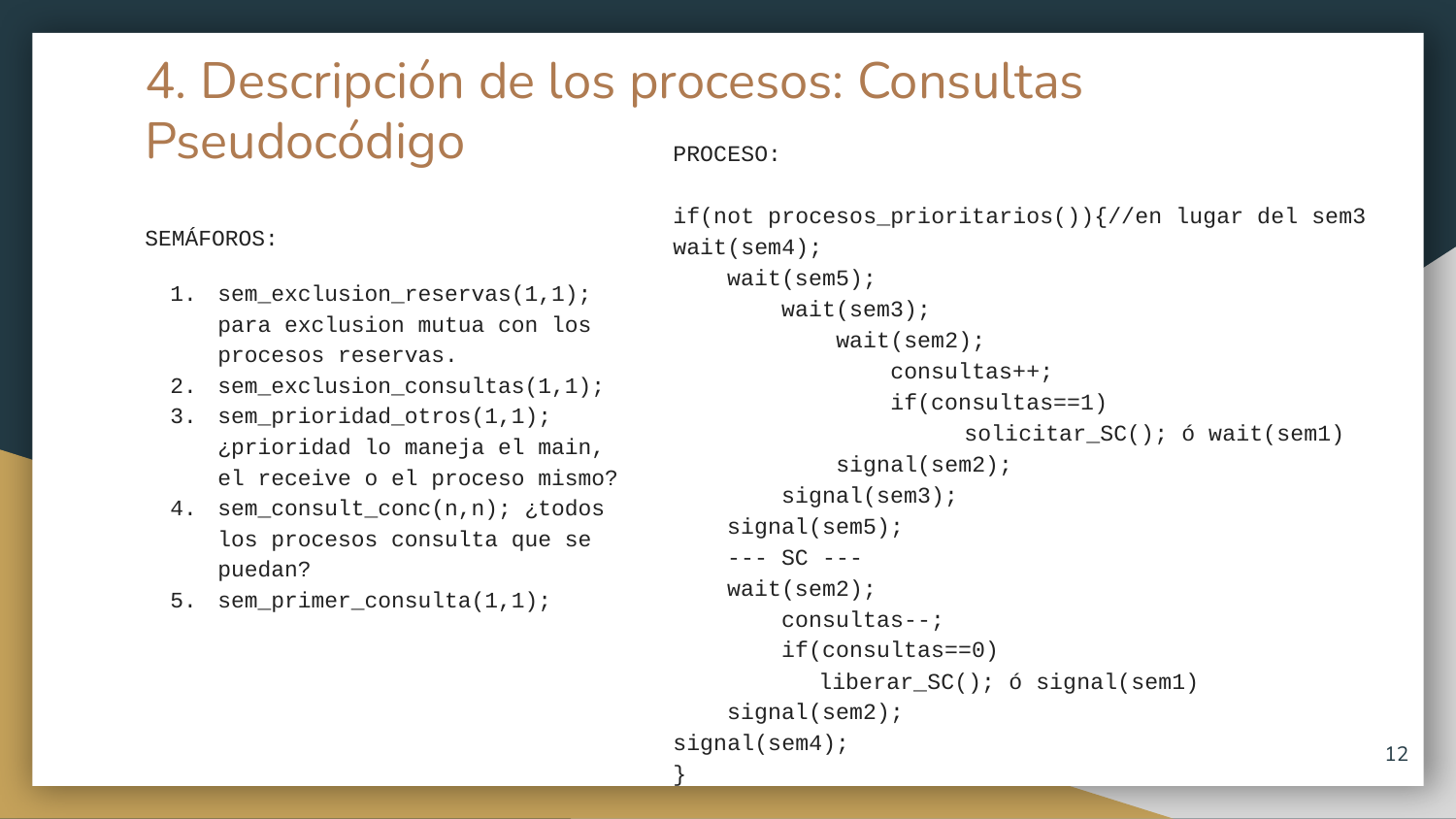

# 4. Descripción de los procesos: Consultas
Pseudocódigo
PROCESO:

if(not procesos_prioritarios()){//en lugar del sem3
wait(sem4);
    wait(sem5);
        wait(sem3);
            wait(sem2);
                consultas++;
                if(consultas==1)
solicitar_SC(); ó wait(sem1)
            signal(sem2);
        signal(sem3);
    signal(sem5);
    --- SC ---
    wait(sem2);
        consultas--;
        if(consultas==0)
liberar_SC(); ó signal(sem1)
    signal(sem2);
signal(sem4);
}

SEMÁFOROS:
sem_exclusion_reservas(1,1); para exclusion mutua con los procesos reservas.
sem_exclusion_consultas(1,1);
sem_prioridad_otros(1,1); ¿prioridad lo maneja el main, el receive o el proceso mismo?
sem_consult_conc(n,n); ¿todos los procesos consulta que se puedan?
sem_primer_consulta(1,1);
12